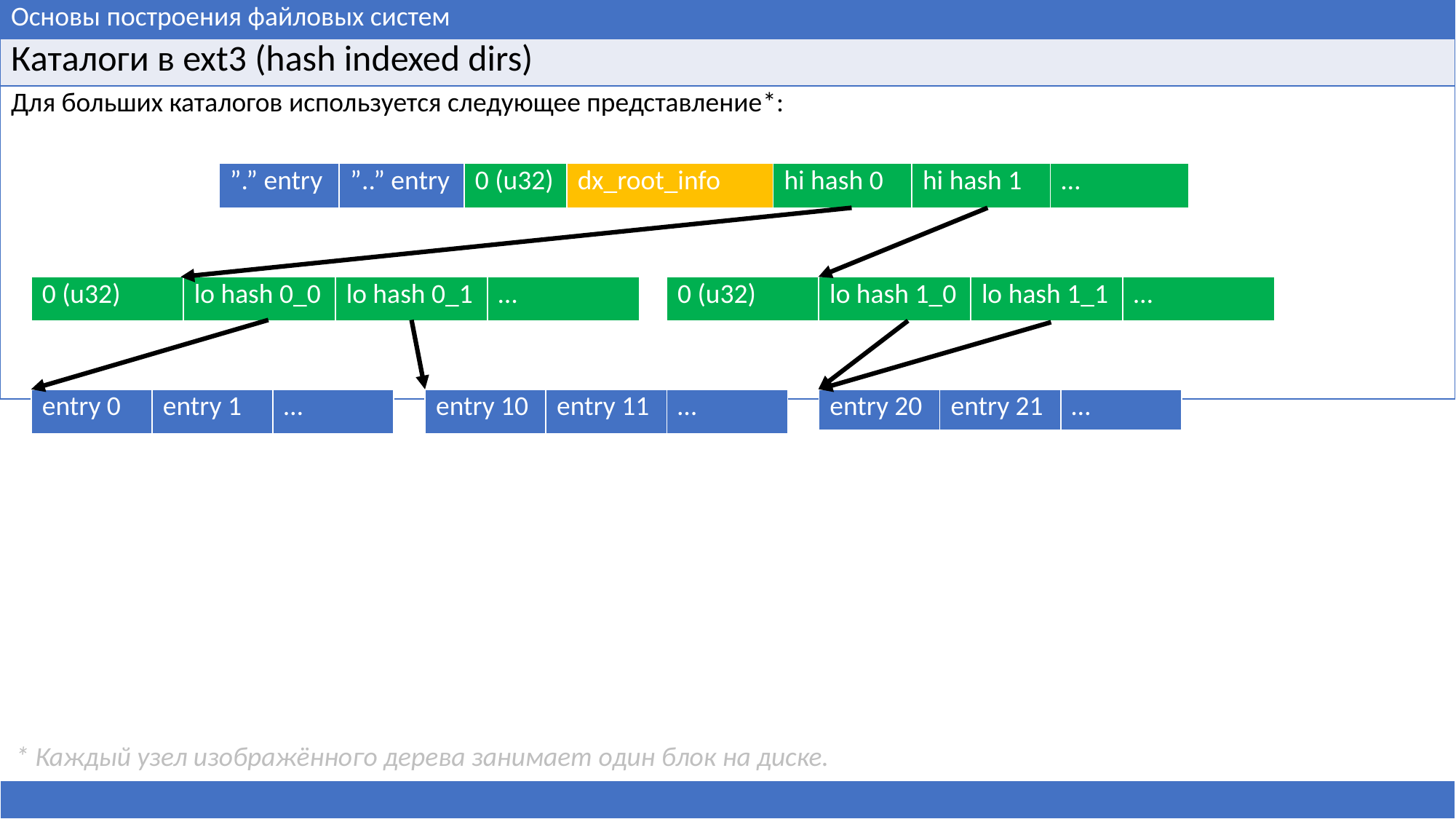

| Основы построения файловых систем |
| --- |
| Каталоги в ext3 (hash indexed dirs) |
| Для больших каталогов используется следующее представление\*: |
| ”.” entry | ”..” entry | 0 (u32) | dx\_root\_info | hi hash 0 | hi hash 1 | … |
| --- | --- | --- | --- | --- | --- | --- |
| 0 (u32) | lo hash 0\_0 | lo hash 0\_1 | … |
| --- | --- | --- | --- |
| 0 (u32) | lo hash 1\_0 | lo hash 1\_1 | … |
| --- | --- | --- | --- |
| entry 10 | entry 11 | … |
| --- | --- | --- |
| entry 20 | entry 21 | … |
| --- | --- | --- |
| entry 0 | entry 1 | … |
| --- | --- | --- |
* Каждый узел изображённого дерева занимает один блок на диске.
|  |
| --- |